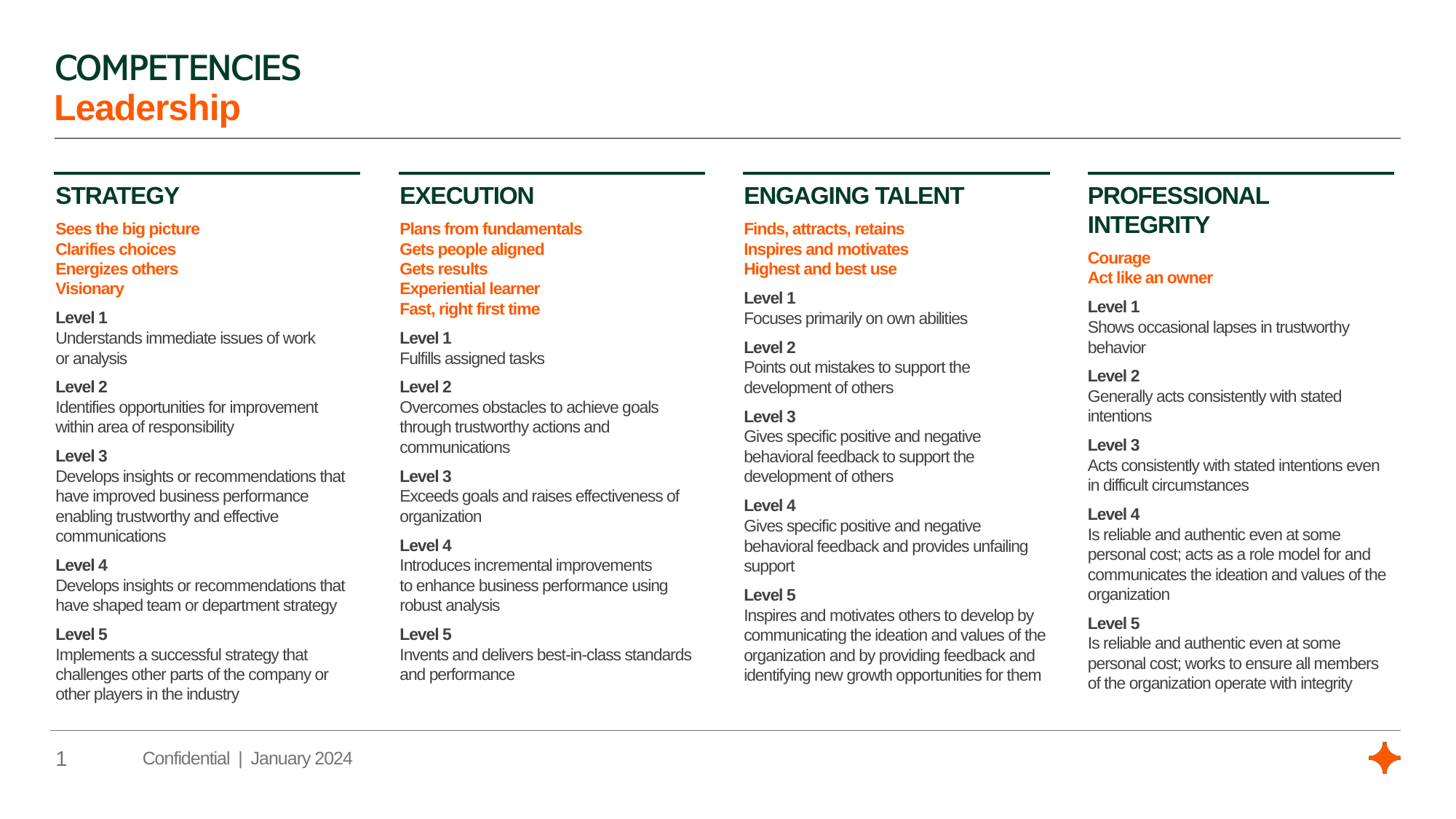

# COMPETENCIES
Leadership
STRATEGY
Sees the big picture
Clarifies choices
Energizes others
Visionary
Level 1
Understands immediate issues of work
or analysis
Level 2
Identifies opportunities for improvement
within area of responsibility
Level 3
Develops insights or recommendations that have improved business performance enabling trustworthy and effective communications
Level 4
Develops insights or recommendations that have shaped team or department strategy
Level 5
Implements a successful strategy that challenges other parts of the company or other players in the industry
EXECUTION
Plans from fundamentals
Gets people aligned
Gets results
Experiential learner
Fast, right first time
Level 1
Fulfills assigned tasks
Level 2
Overcomes obstacles to achieve goals through trustworthy actions and communications
Level 3
Exceeds goals and raises effectiveness of organization
Level 4
Introduces incremental improvements
to enhance business performance using
robust analysis
Level 5
Invents and delivers best-in-class standards
and performance
ENGAGING TALENT
Finds, attracts, retains
Inspires and motivates
Highest and best use
Level 1
Focuses primarily on own abilities
Level 2
Points out mistakes to support the development of others
Level 3
Gives specific positive and negative behavioral feedback to support the development of others
Level 4
Gives specific positive and negative behavioral feedback and provides unfailing support
Level 5
Inspires and motivates others to develop by communicating the ideation and values of the organization and by providing feedback and identifying new growth opportunities for them
PROFESSIONAL INTEGRITY
Courage
Act like an owner
Level 1
Shows occasional lapses in trustworthy behavior
Level 2
Generally acts consistently with stated intentions
Level 3
Acts consistently with stated intentions even in difficult circumstances
Level 4
Is reliable and authentic even at some personal cost; acts as a role model for and communicates the ideation and values of the organization
Level 5
Is reliable and authentic even at some personal cost; works to ensure all members of the organization operate with integrity
1
Confidential  |  January 2024